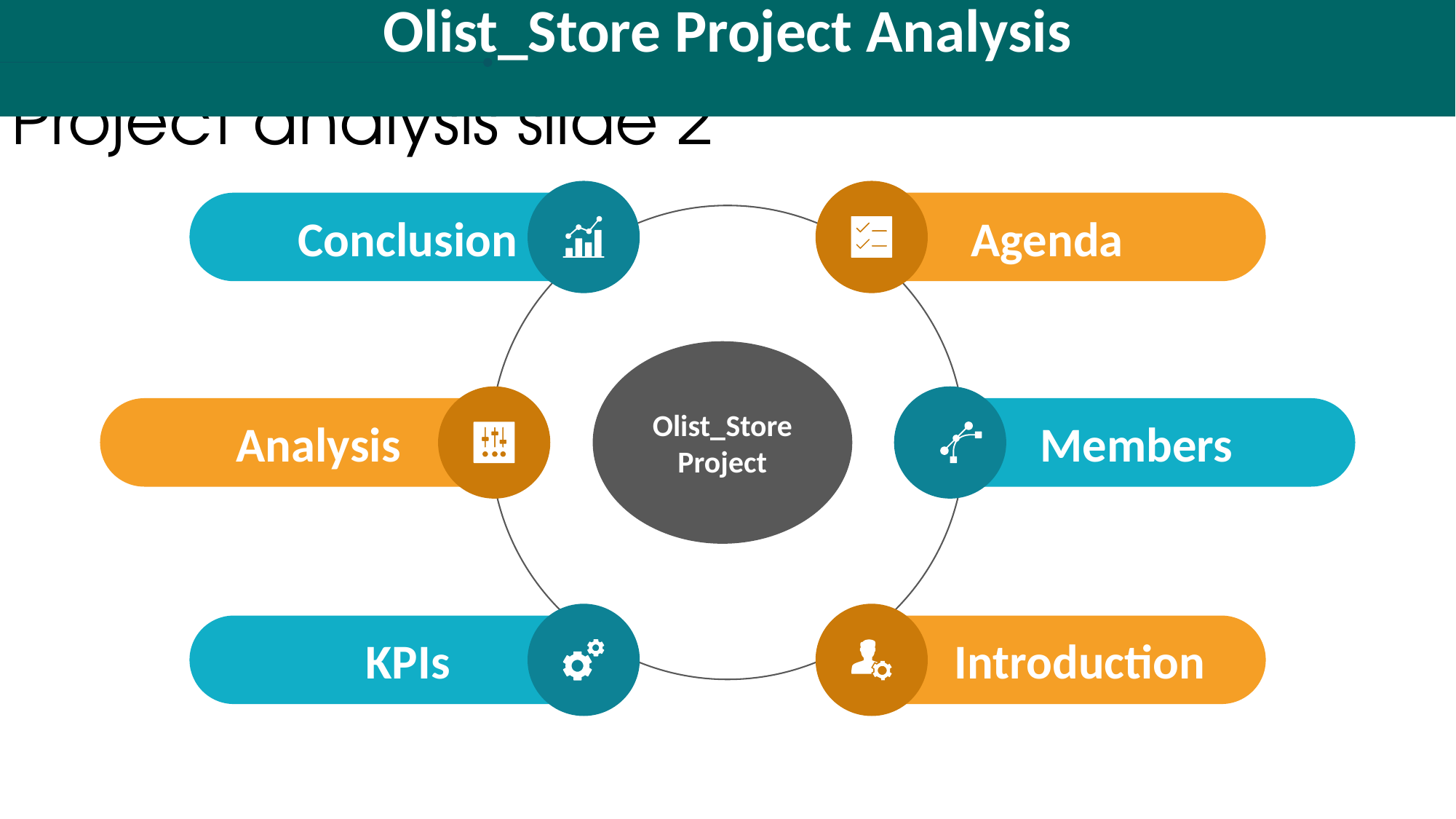

Olist_Store Project Analysis
Project analysis slide 2

Conclusion
Agenda

Olist_Store
Project

Analysis
Members

KPIs
      Introduction